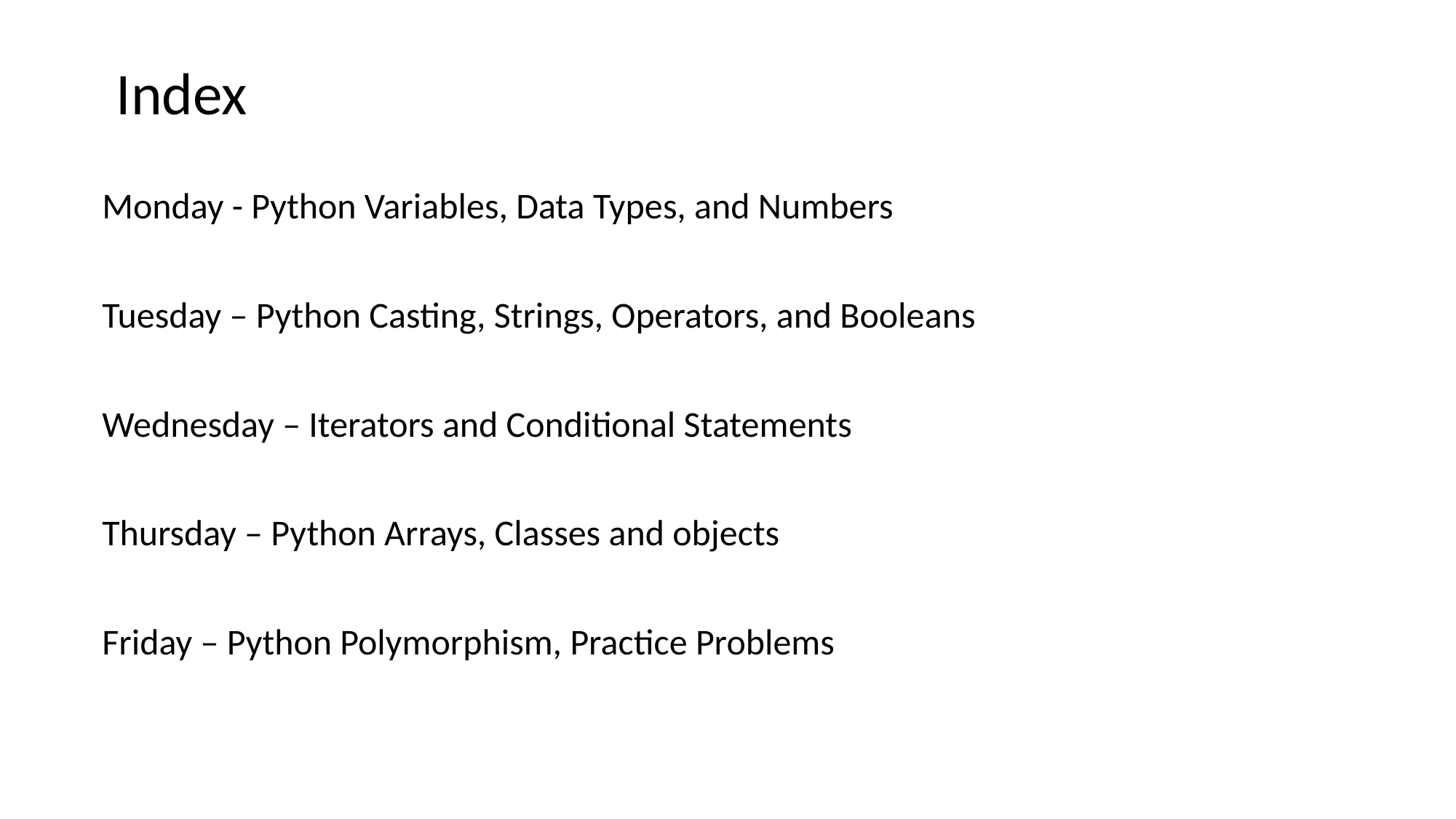

# Index
Monday - Python Variables, Data Types, and Numbers

Tuesday – Python Casting, Strings, Operators, and Booleans

Wednesday – Iterators and Conditional Statements

Thursday – Python Arrays, Classes and objects

Friday – Python Polymorphism, Practice Problems